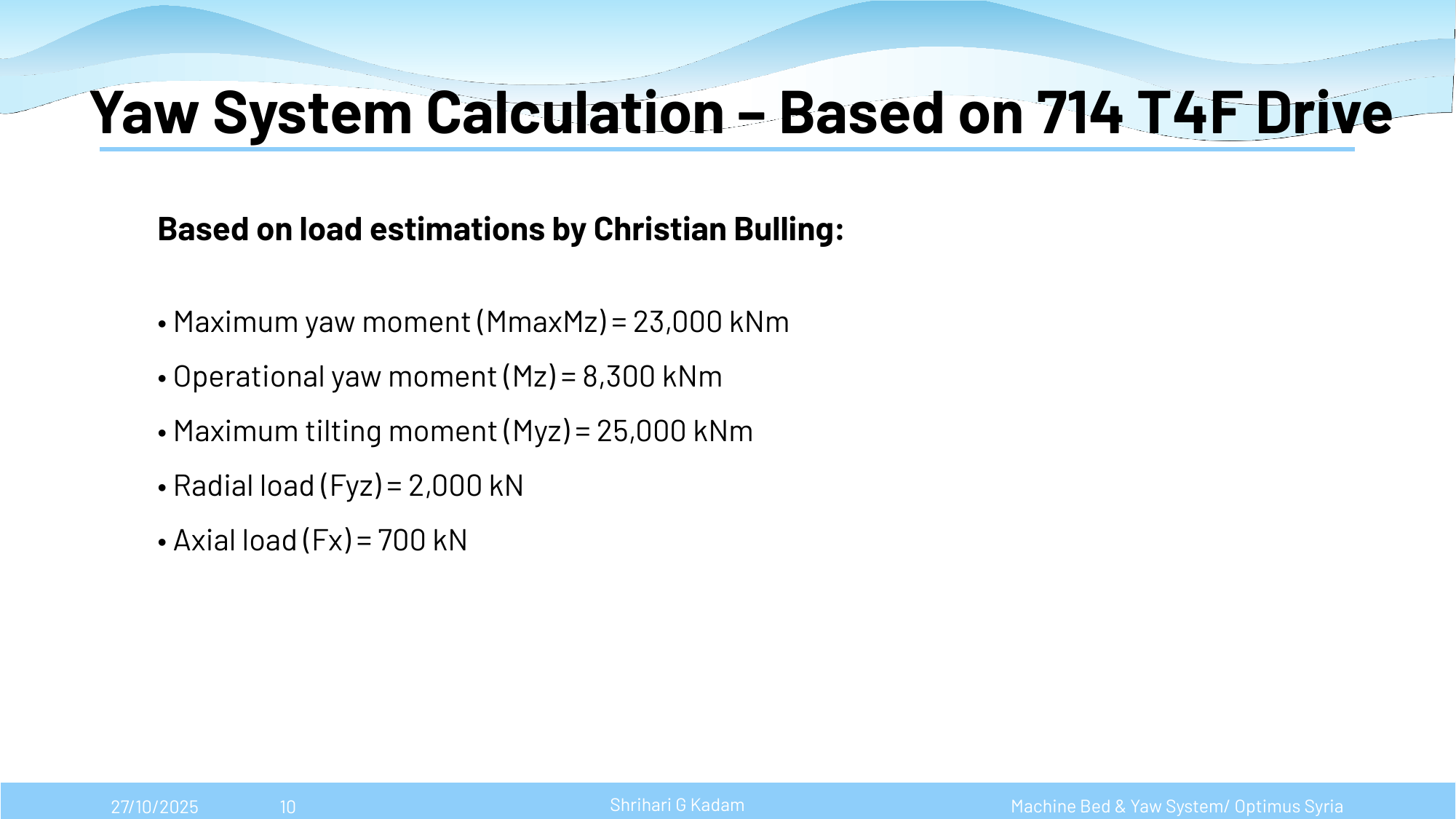

# Yaw System Calculation – Based on 714 T4F Drive
Based on load estimations by Christian Bulling:

• Maximum yaw moment (MmaxMz) = 23,000 kNm
• Operational yaw moment (Mz) = 8,300 kNm
• Maximum tilting moment (Myz) = 25,000 kNm
• Radial load (Fyz) = 2,000 kN
• Axial load (Fx) = 700 kN
Shrihari G Kadam
Machine Bed & Yaw System/ Optimus Syria
27/10/2025
10